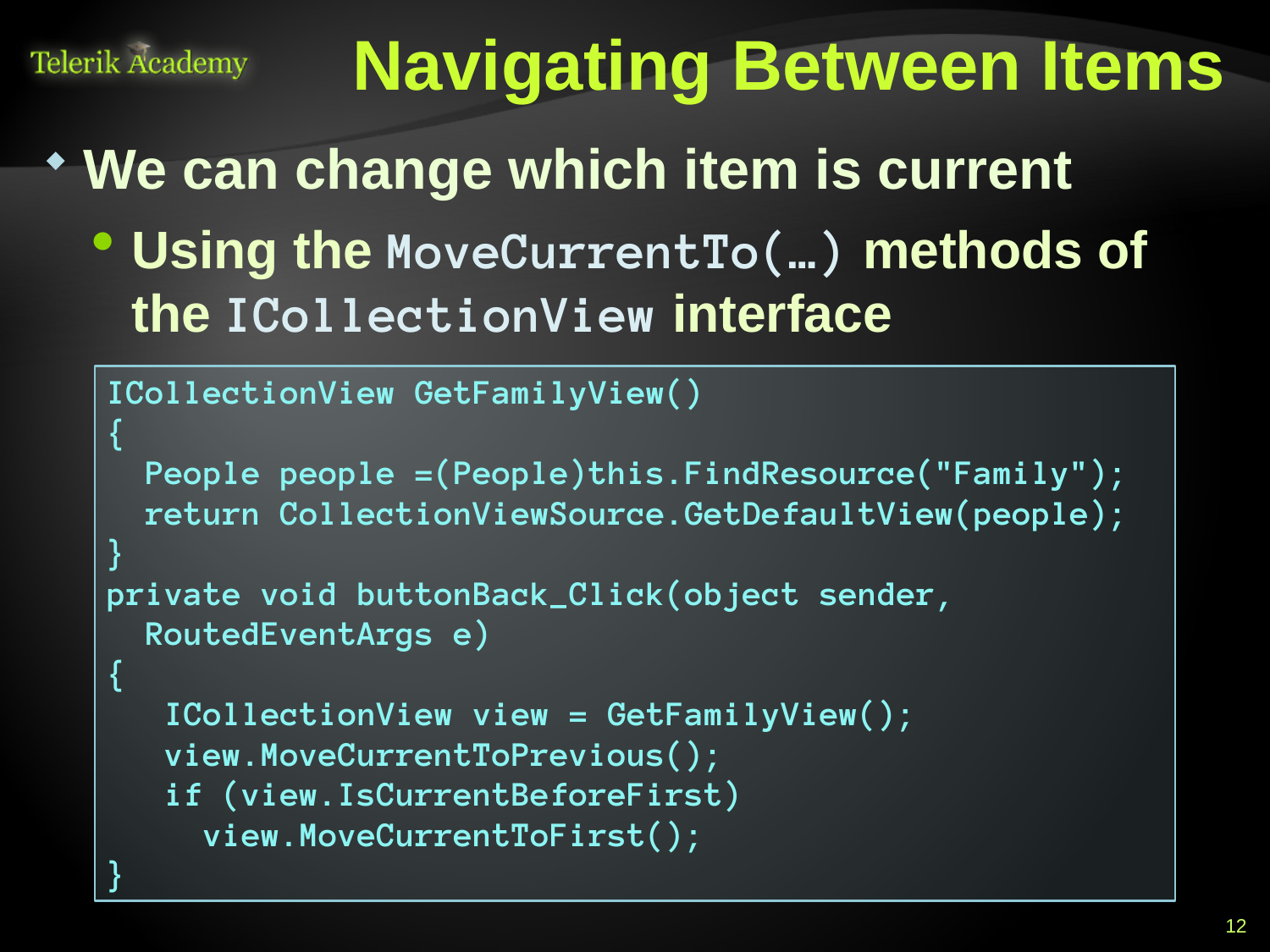

# Navigating Between Items
We can change which item is current
Using the MoveCurrentTo(…) methods of the ICollectionView interface
ICollectionView GetFamilyView()
{
  People people =(People)this.FindResource("Family");
  return CollectionViewSource.GetDefaultView(people);
}
private void buttonBack_Click(object sender,
  RoutedEventArgs e)
{
   ICollectionView view = GetFamilyView();
   view.MoveCurrentToPrevious();
   if (view.IsCurrentBeforeFirst)
     view.MoveCurrentToFirst();
}
12